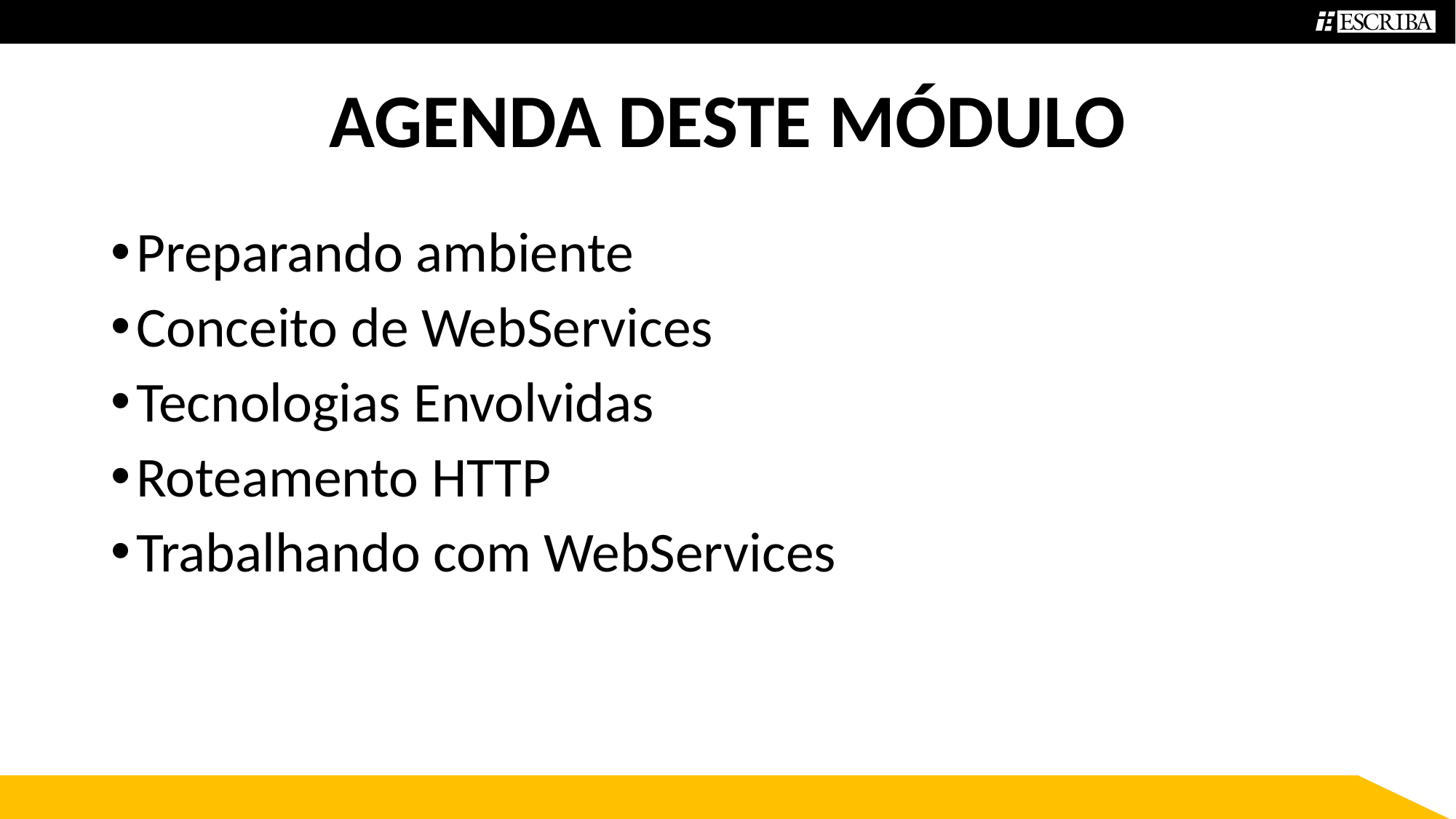

# AGENDA DESTE MÓDULO
Preparando ambiente
Conceito de WebServices
Tecnologias Envolvidas
Roteamento HTTP
Trabalhando com WebServices